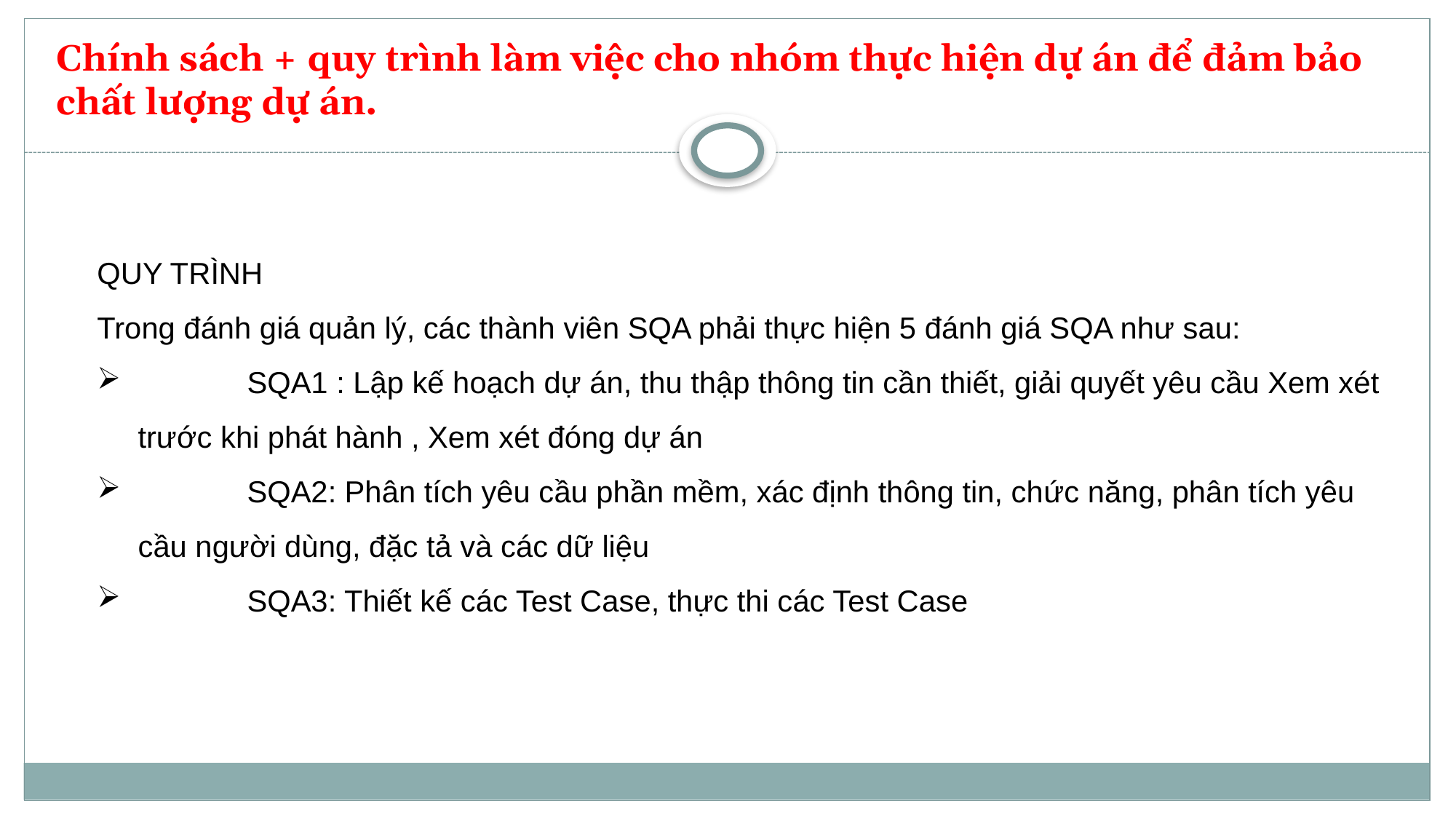

# Chính sách + quy trình làm việc cho nhóm thực hiện dự án để đảm bảo chất lượng dự án.
QUY TRÌNH
Trong đánh giá quản lý, các thành viên SQA phải thực hiện 5 đánh giá SQA như sau:
	SQA1 : Lập kế hoạch dự án, thu thập thông tin cần thiết, giải quyết yêu cầu Xem xét trước khi phát hành , Xem xét đóng dự án
	SQA2: Phân tích yêu cầu phần mềm, xác định thông tin, chức năng, phân tích yêu cầu người dùng, đặc tả và các dữ liệu
	SQA3: Thiết kế các Test Case, thực thi các Test Case